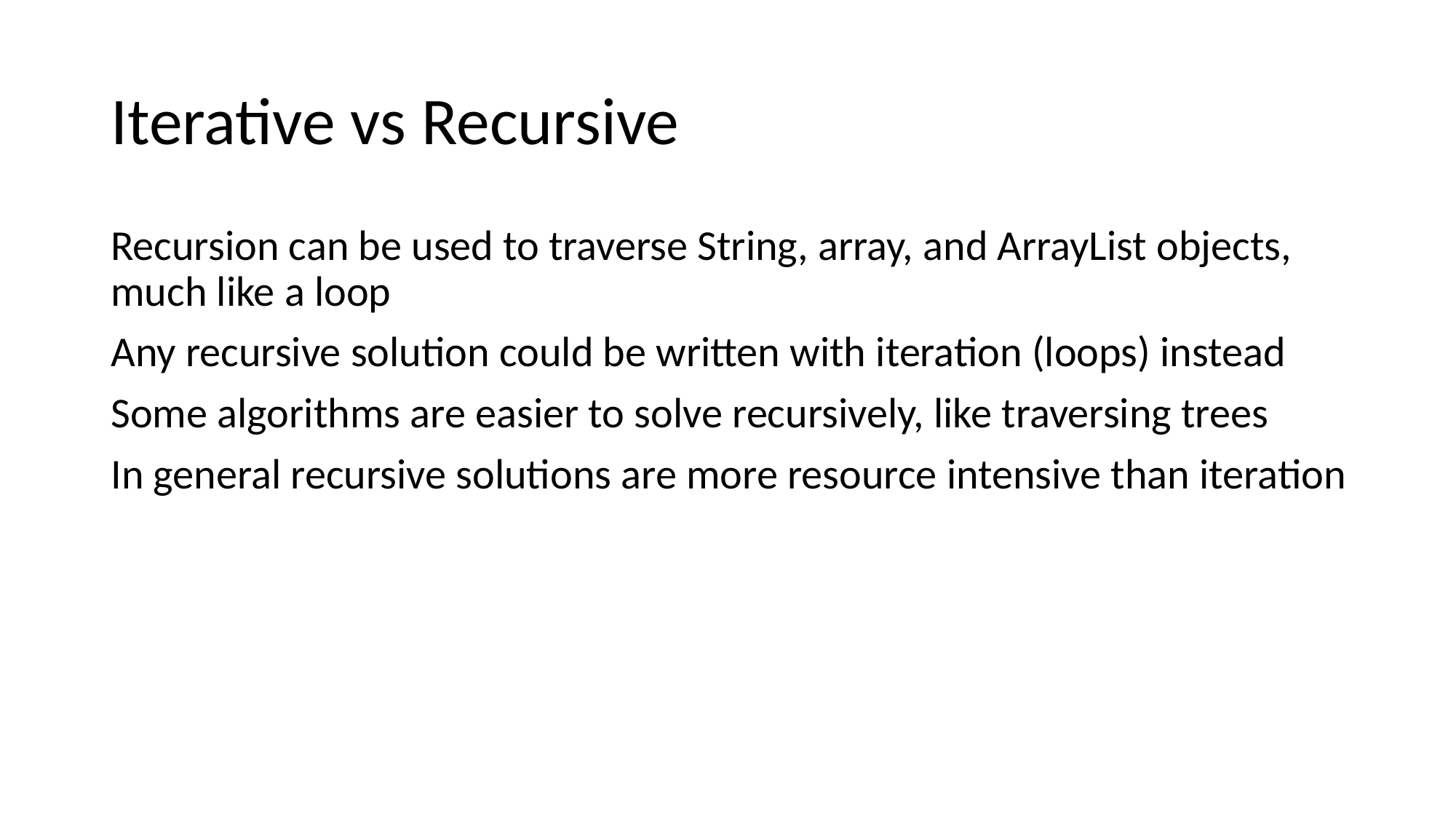

# Iterative vs Recursive
Recursion can be used to traverse String, array, and ArrayList objects, much like a loop
Any recursive solution could be written with iteration (loops) instead
Some algorithms are easier to solve recursively, like traversing trees
In general recursive solutions are more resource intensive than iteration